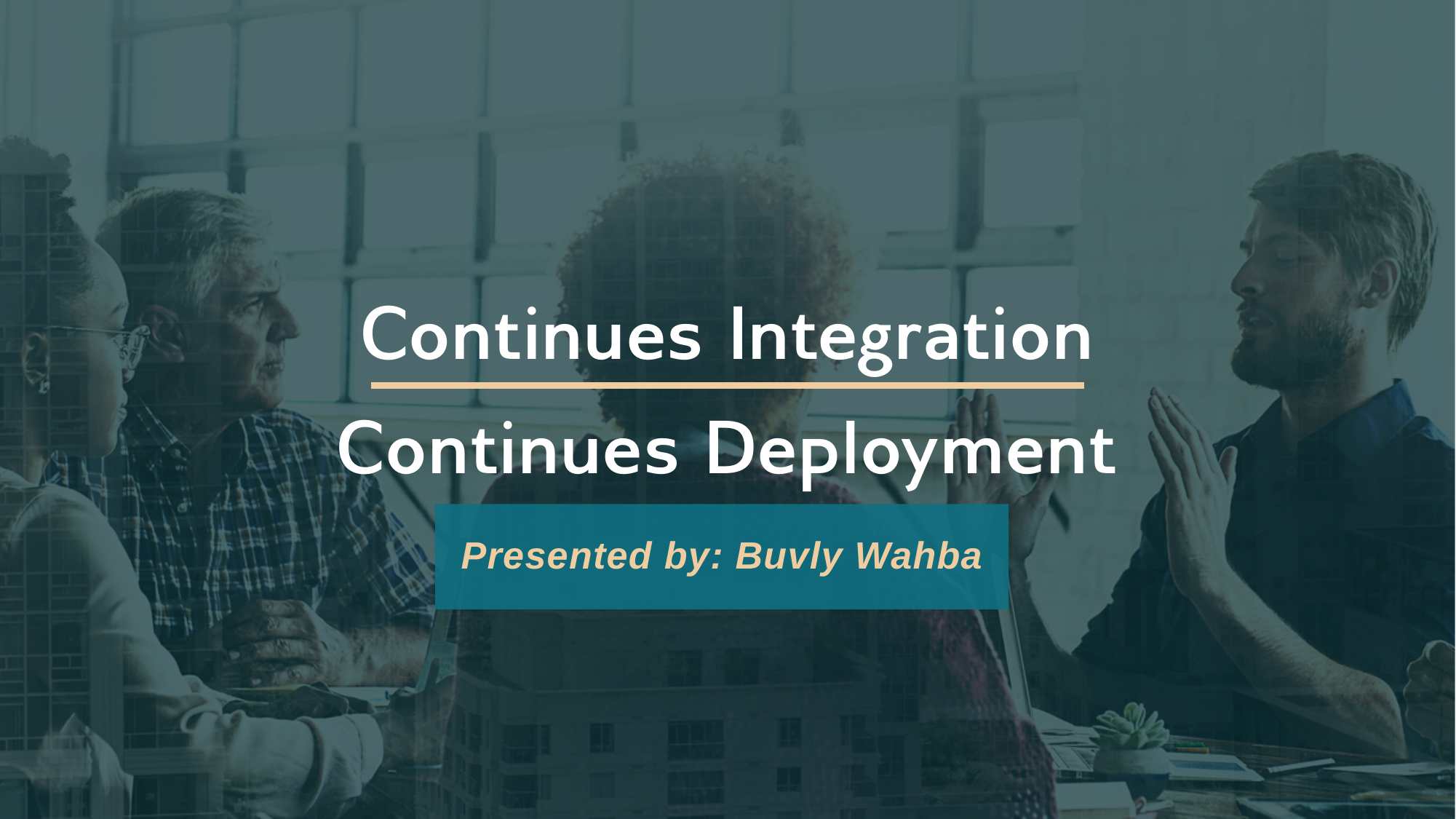

# Continues Integration Continues Deployment

Presented by: Buvly Wahba